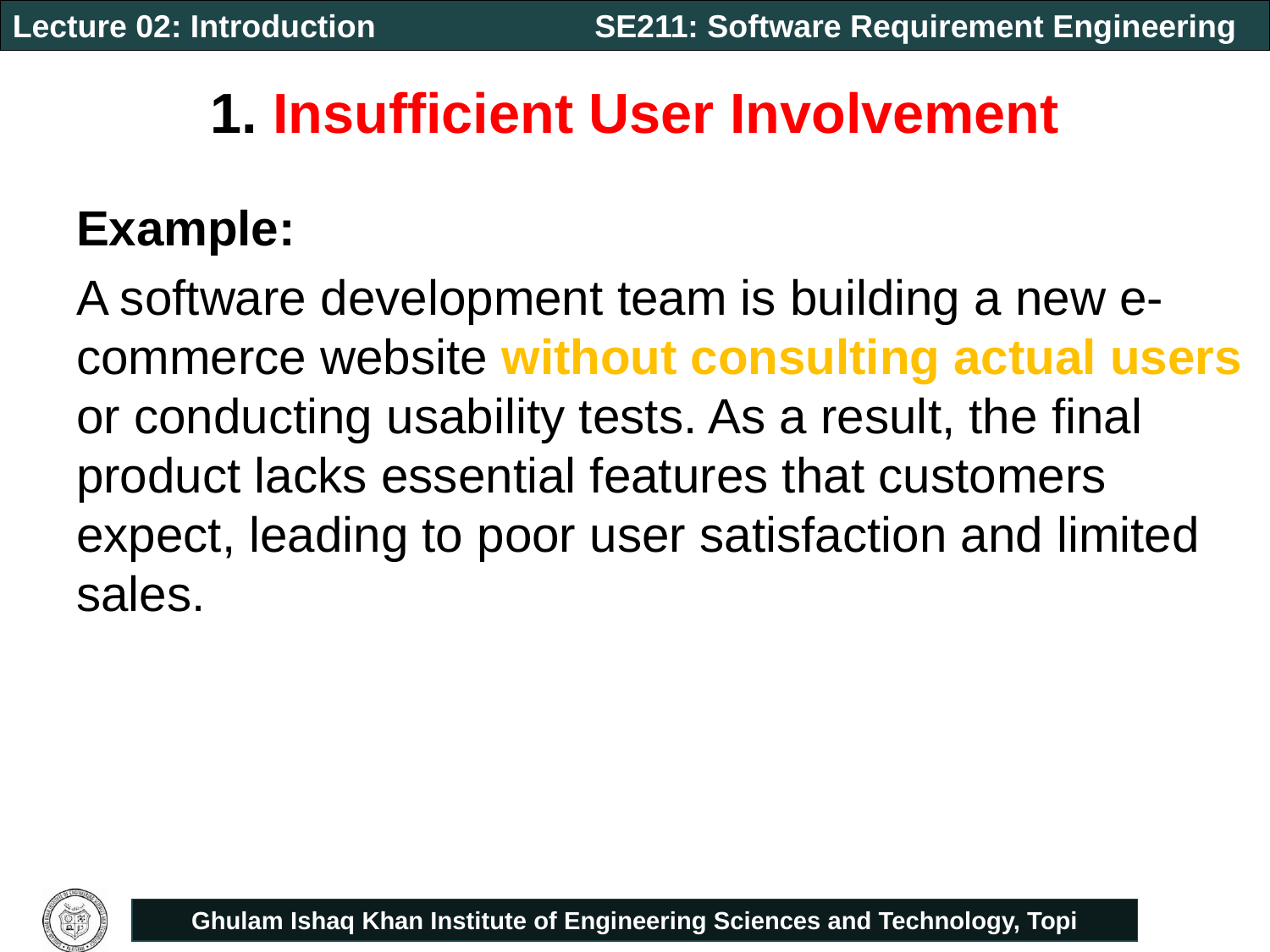

# 1. Insufficient User Involvement
Example:
A software development team is building a new e-commerce website without consulting actual users or conducting usability tests. As a result, the final product lacks essential features that customers expect, leading to poor user satisfaction and limited sales.